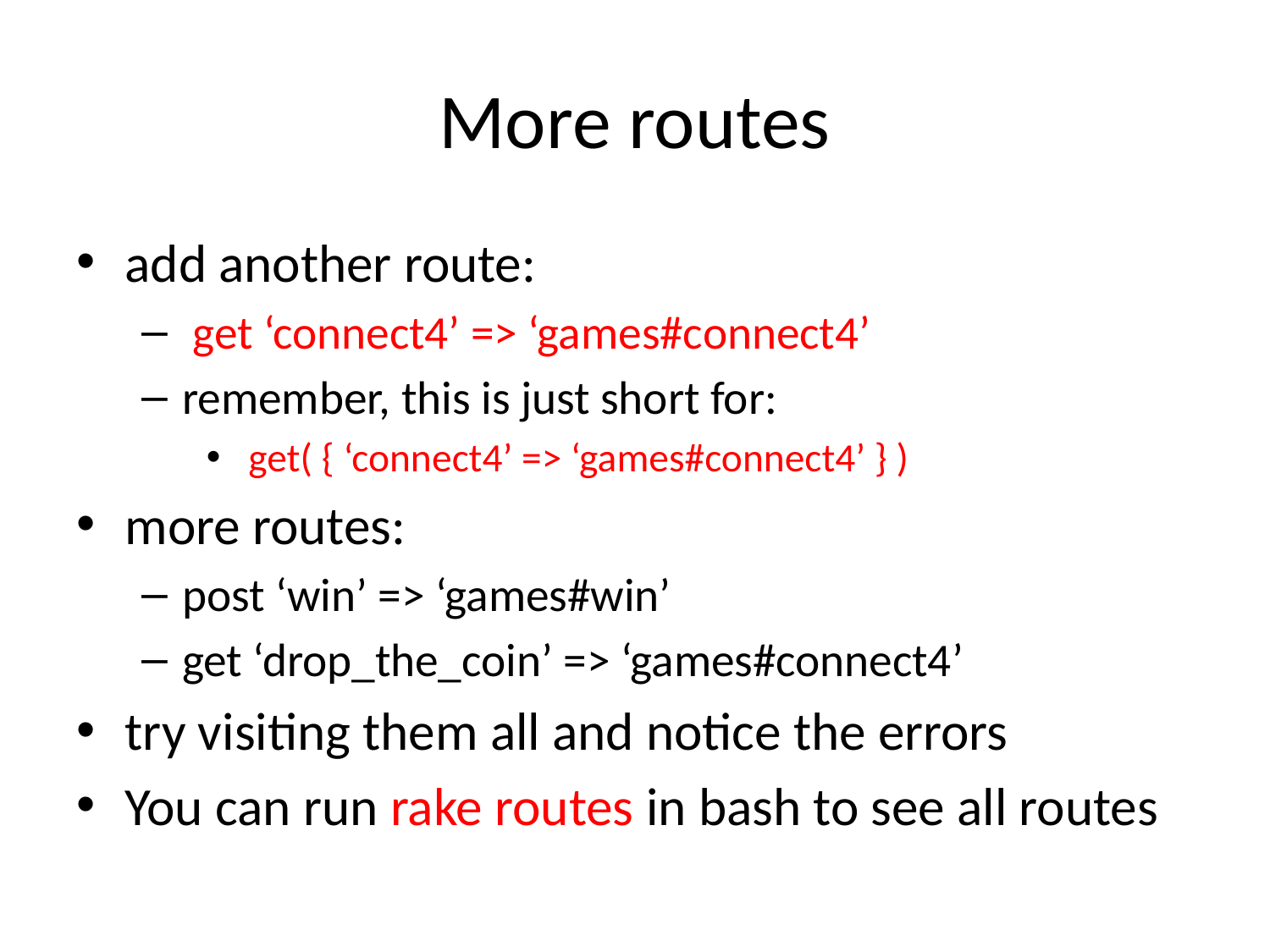

# More routes
add another route:
 get ‘connect4’ => ‘games#connect4’
remember, this is just short for:
 get( { ‘connect4’ => ‘games#connect4’ } )
more routes:
post ‘win’ => ‘games#win’
get ‘drop_the_coin’ => ‘games#connect4’
try visiting them all and notice the errors
You can run rake routes in bash to see all routes